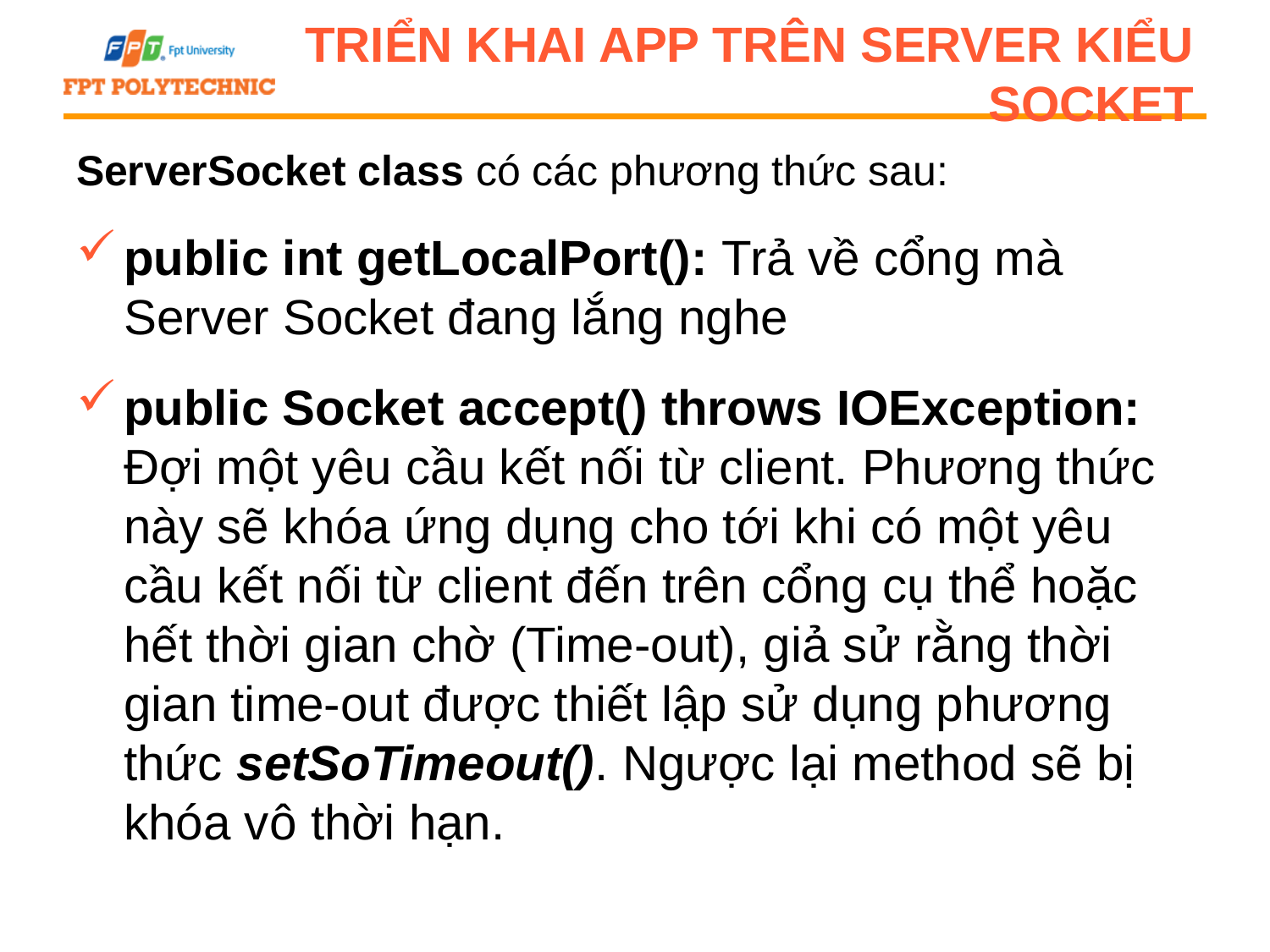

# Triển khai app trên server kiểu Socket
ServerSocket class có các phương thức sau:
public int getLocalPort(): Trả về cổng mà Server Socket đang lắng nghe
public Socket accept() throws IOException: Đợi một yêu cầu kết nối từ client. Phương thức này sẽ khóa ứng dụng cho tới khi có một yêu cầu kết nối từ client đến trên cổng cụ thể hoặc hết thời gian chờ (Time-out), giả sử rằng thời gian time-out được thiết lập sử dụng phương thức setSoTimeout(). Ngược lại method sẽ bị khóa vô thời hạn.